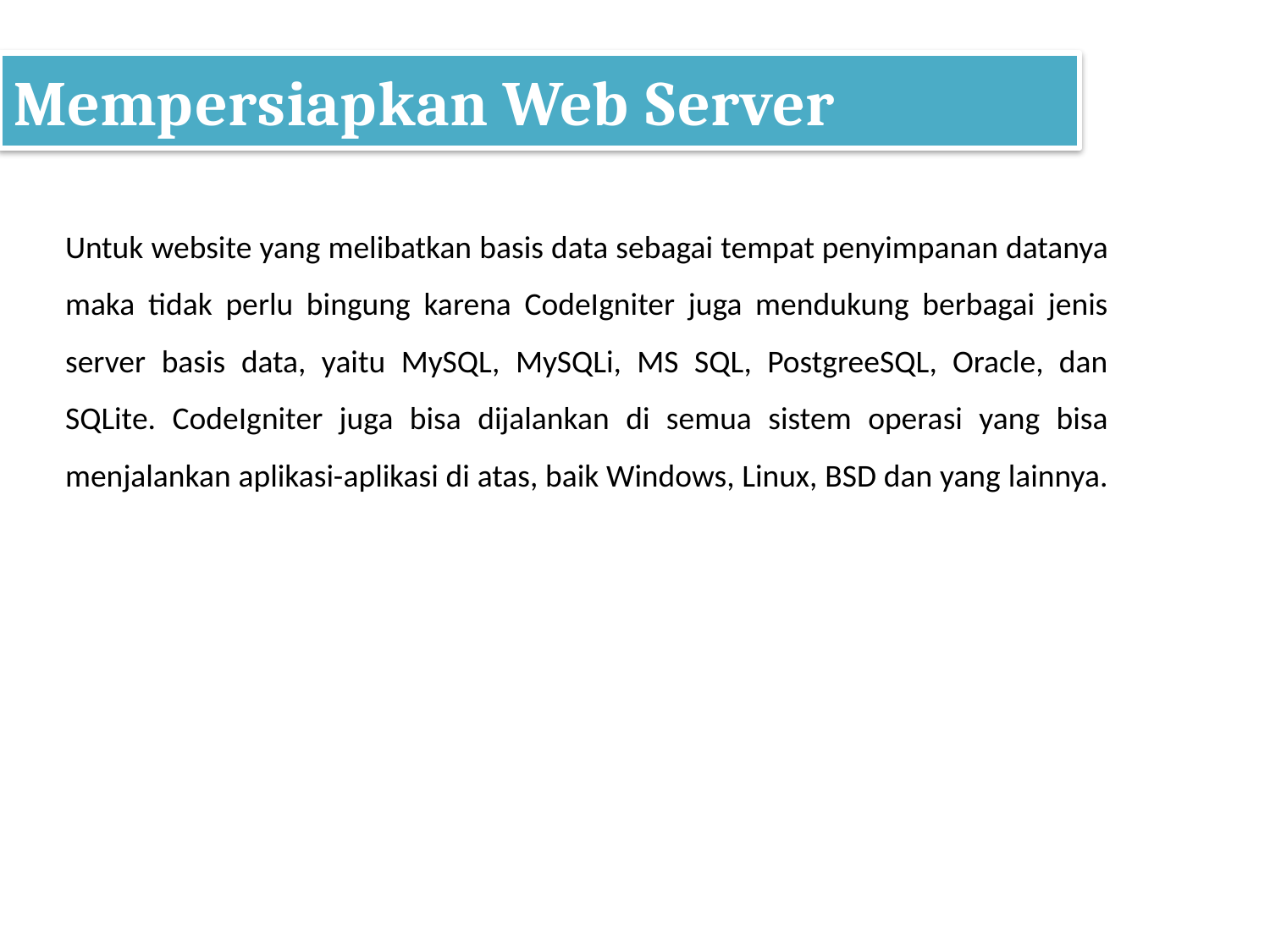

# Mempersiapkan Web Server
Untuk website yang melibatkan basis data sebagai tempat penyimpanan datanya maka tidak perlu bingung karena CodeIgniter juga mendukung berbagai jenis server basis data, yaitu MySQL, MySQLi, MS SQL, PostgreeSQL, Oracle, dan SQLite. CodeIgniter juga bisa dijalankan di semua sistem operasi yang bisa menjalankan aplikasi-aplikasi di atas, baik Windows, Linux, BSD dan yang lainnya.